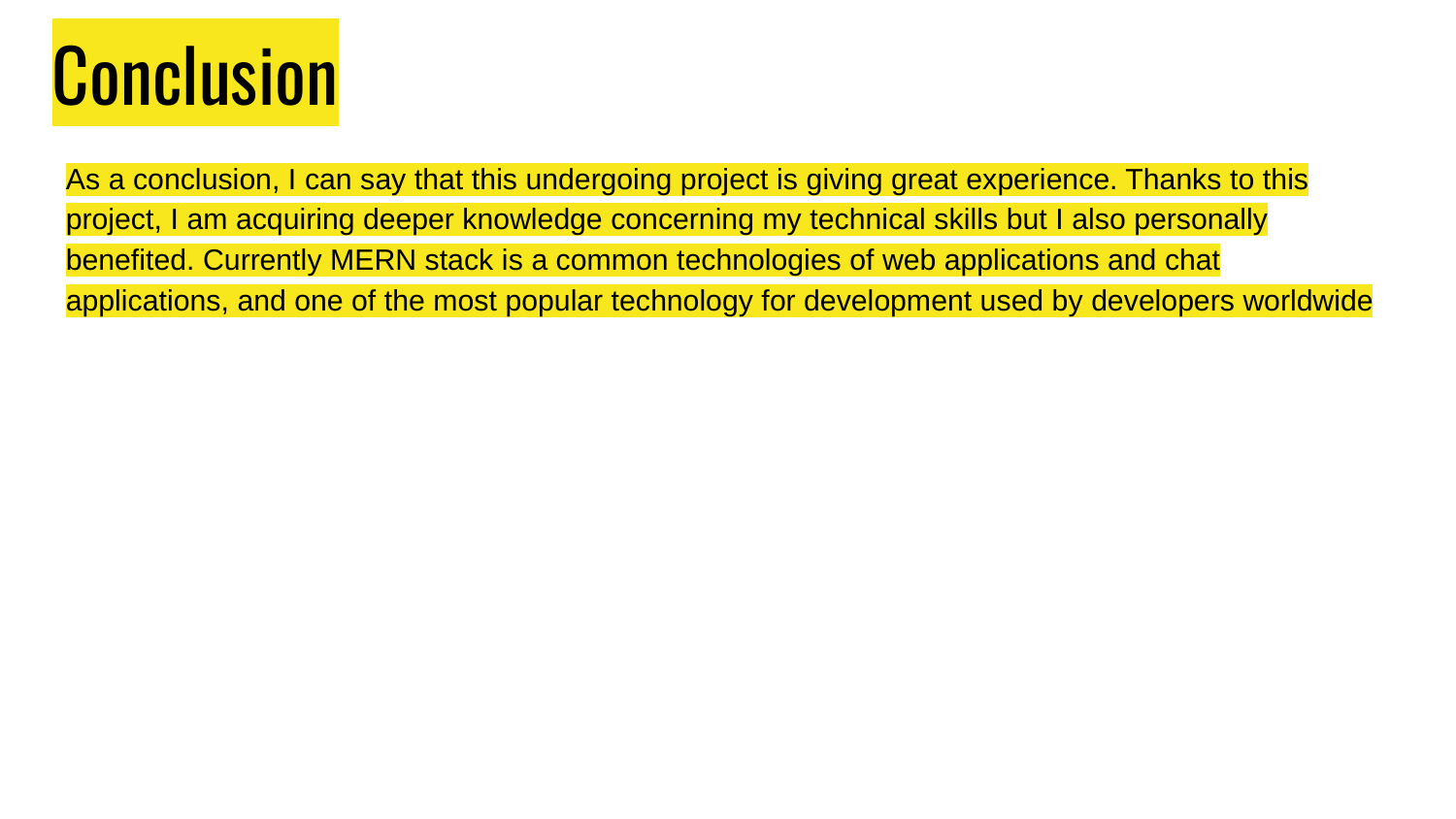

Conclusion
As a conclusion, I can say that this undergoing project is giving great experience. Thanks to this project, I am acquiring deeper knowledge concerning my technical skills but I also personally benefited. Currently MERN stack is a common technologies of web applications and chat applications, and one of the most popular technology for development used by developers worldwide